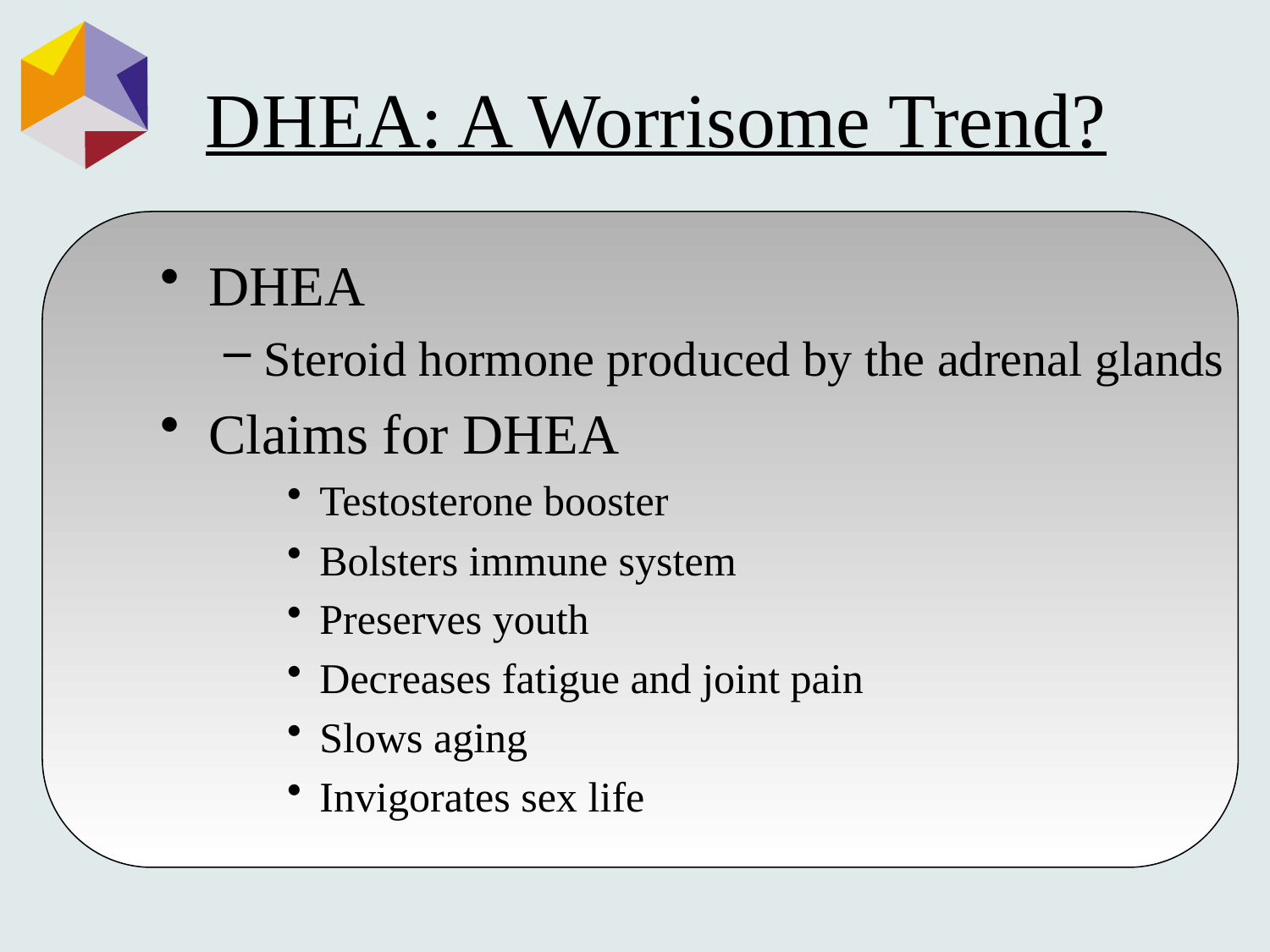

# DHEA: A Worrisome Trend?

DHEA
Steroid hormone produced by the adrenal glands
Claims for DHEA
Testosterone booster
Bolsters immune system
Preserves youth
Decreases fatigue and joint pain
Slows aging
Invigorates sex life